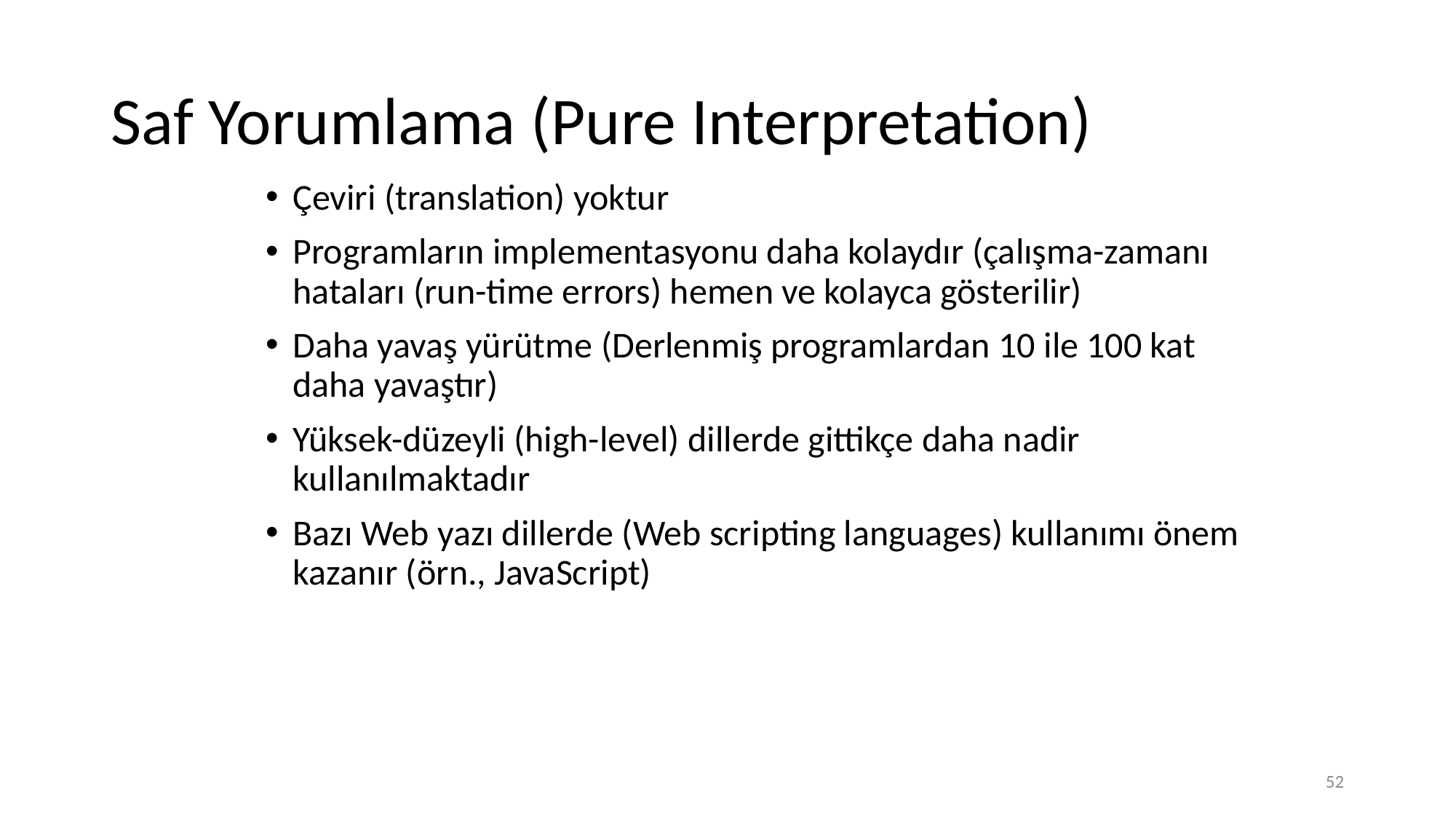

# Saf Yorumlama (Pure Interpretation)
Çeviri (translation) yoktur
Programların implementasyonu daha kolaydır (çalışma-zamanı hataları (run-time errors) hemen ve kolayca gösterilir)
Daha yavaş yürütme (Derlenmiş programlardan 10 ile 100 kat daha yavaştır)
Yüksek-düzeyli (high-level) dillerde gittikçe daha nadir kullanılmaktadır
Bazı Web yazı dillerde (Web scripting languages) kullanımı önem kazanır (örn., JavaScript)
52